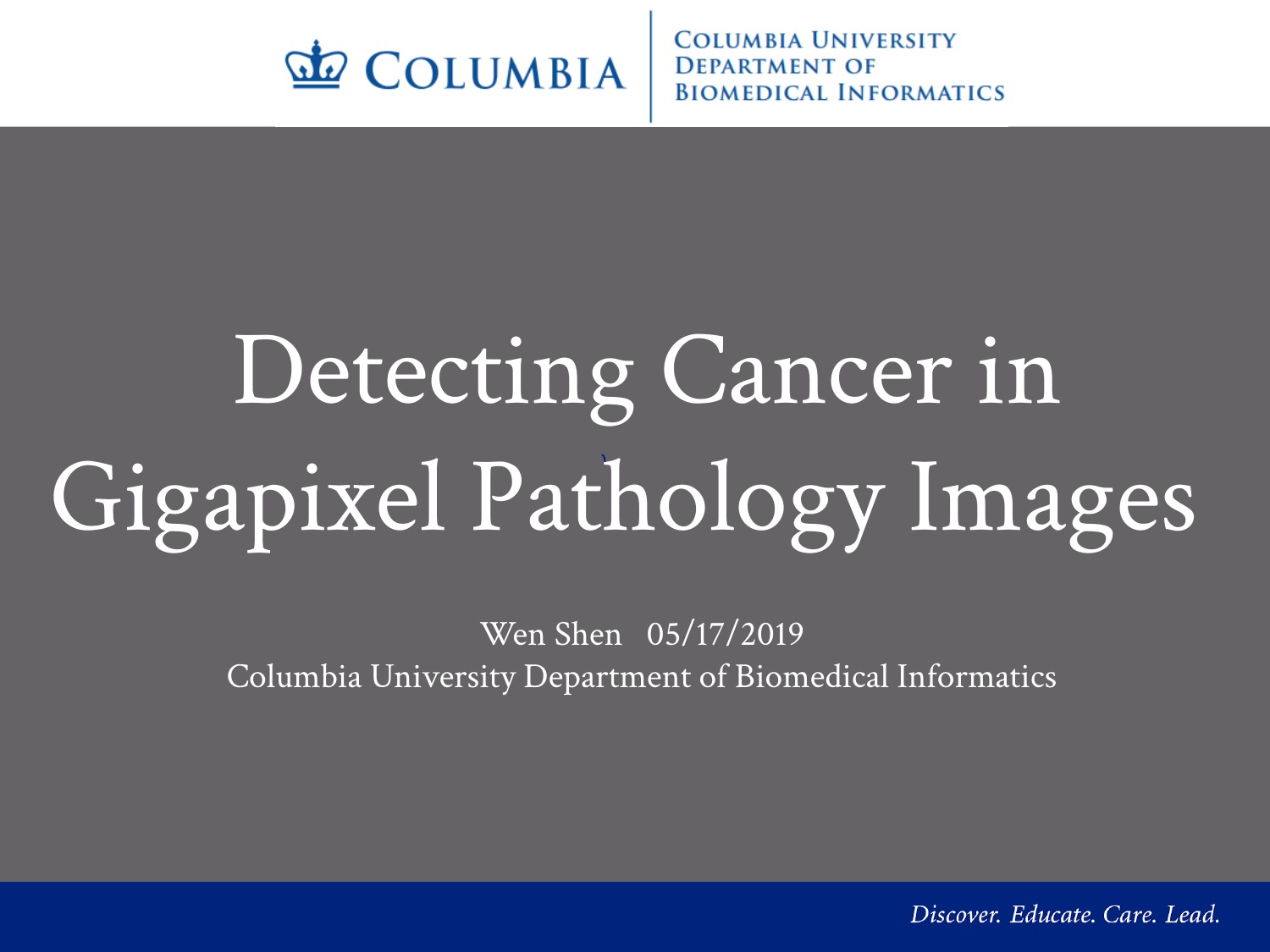

# Detecting Cancer in Gigapixel Pathology Images

Wen Shen   05/17/2019
Columbia University Department of Biomedical Informatics